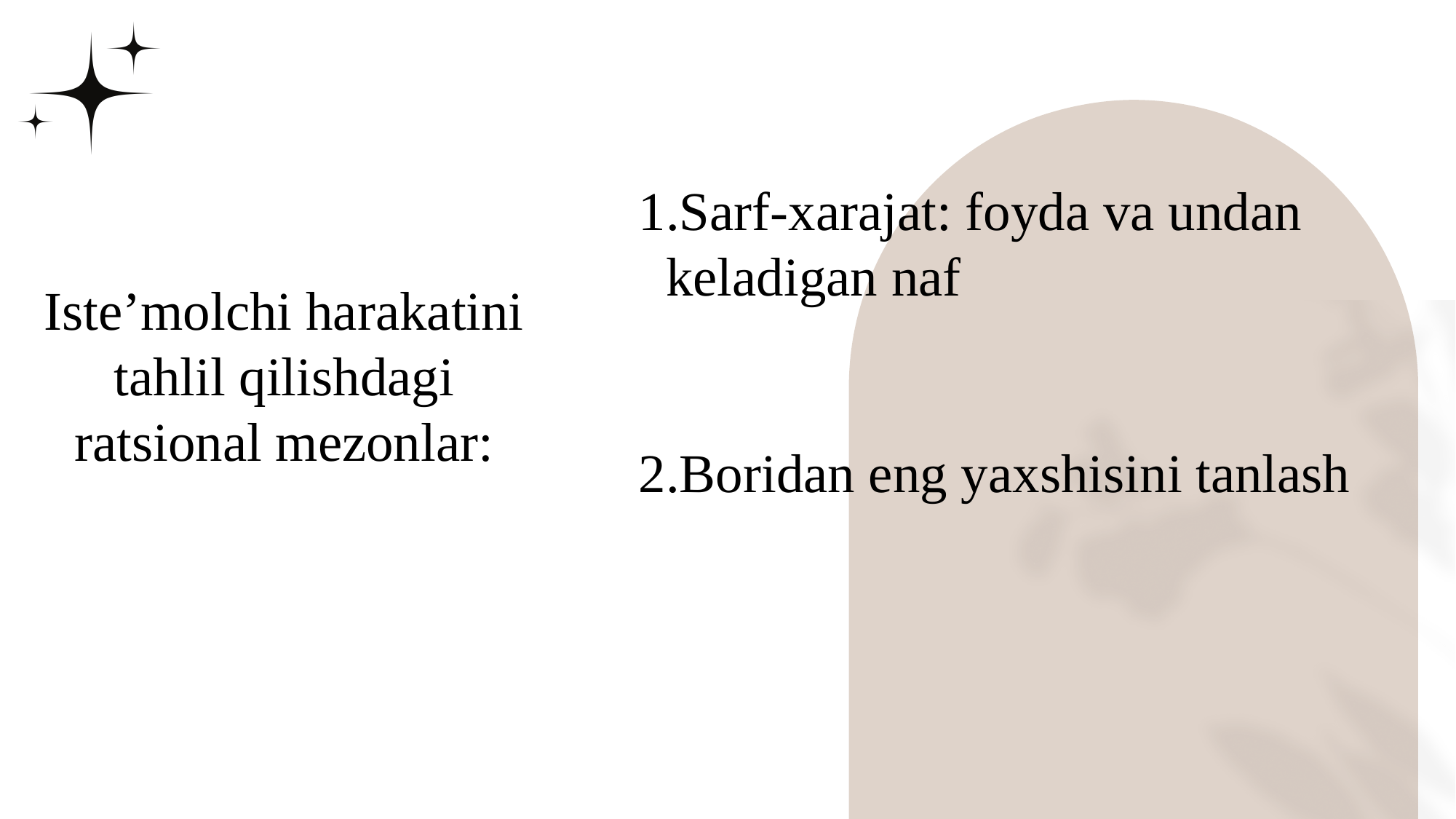

Sarf-xarajat: foyda va undan keladigan naf

Boridan eng yaxshisini tanlash
Iste’molchi harakatini tahlil qilishdagi ratsional mezonlar: